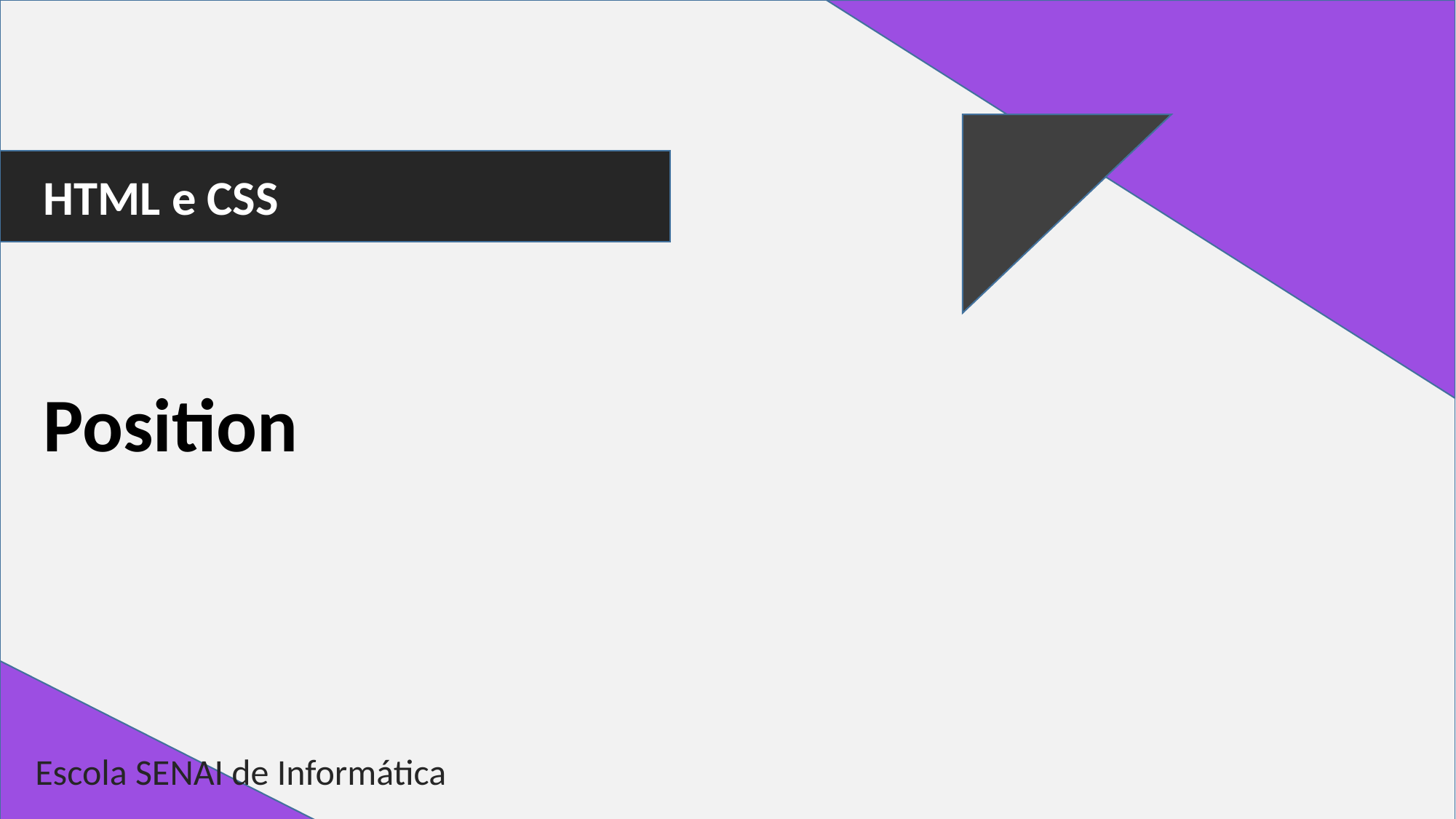

HTML e CSS
Position

Escola SENAI de Informática